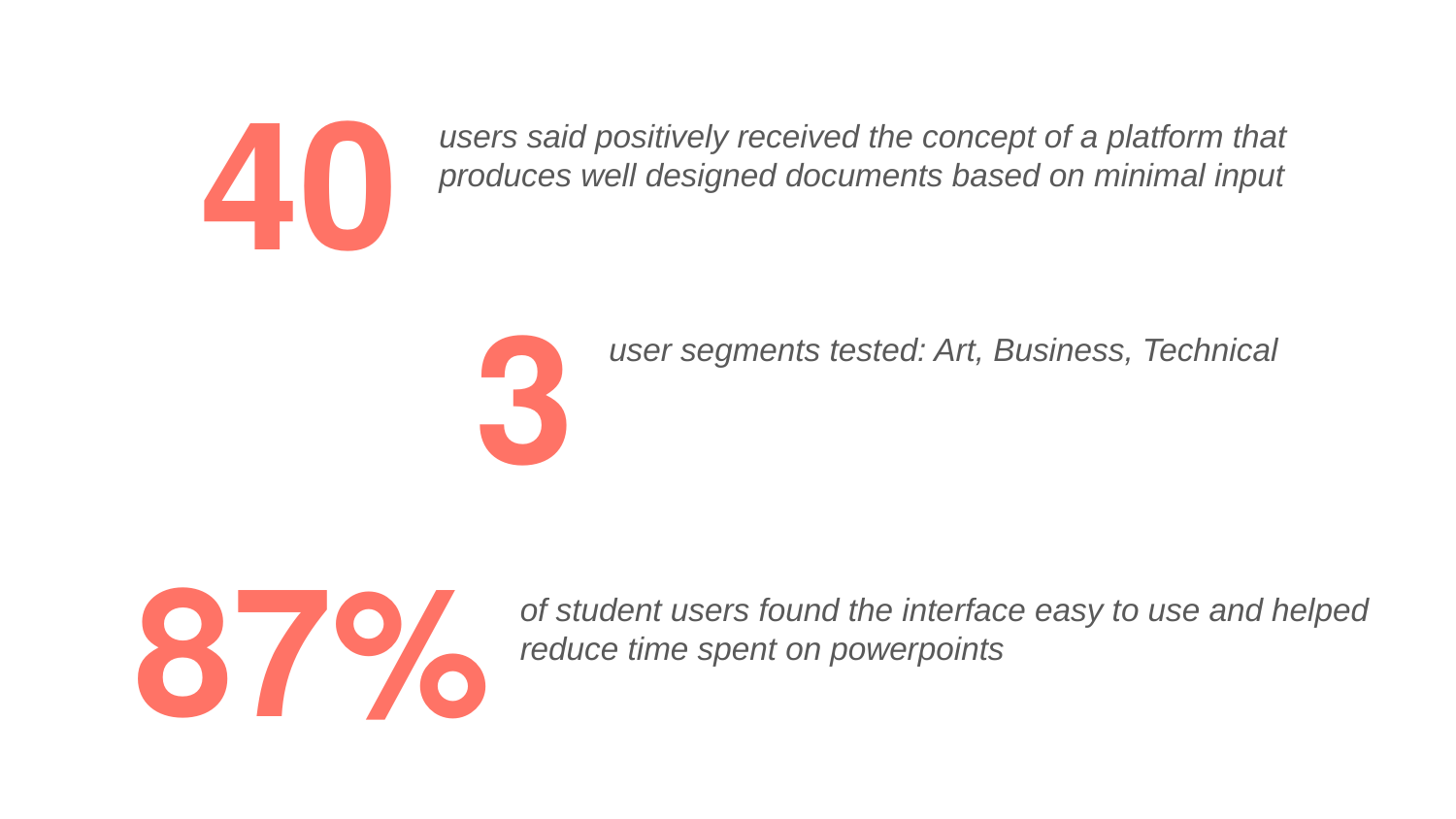

users said positively received the concept of a platform that produces well designed documents based on minimal input
40
user segments tested: Art, Business, Technical
3
of student users found the interface easy to use and helped reduce time spent on powerpoints
87%